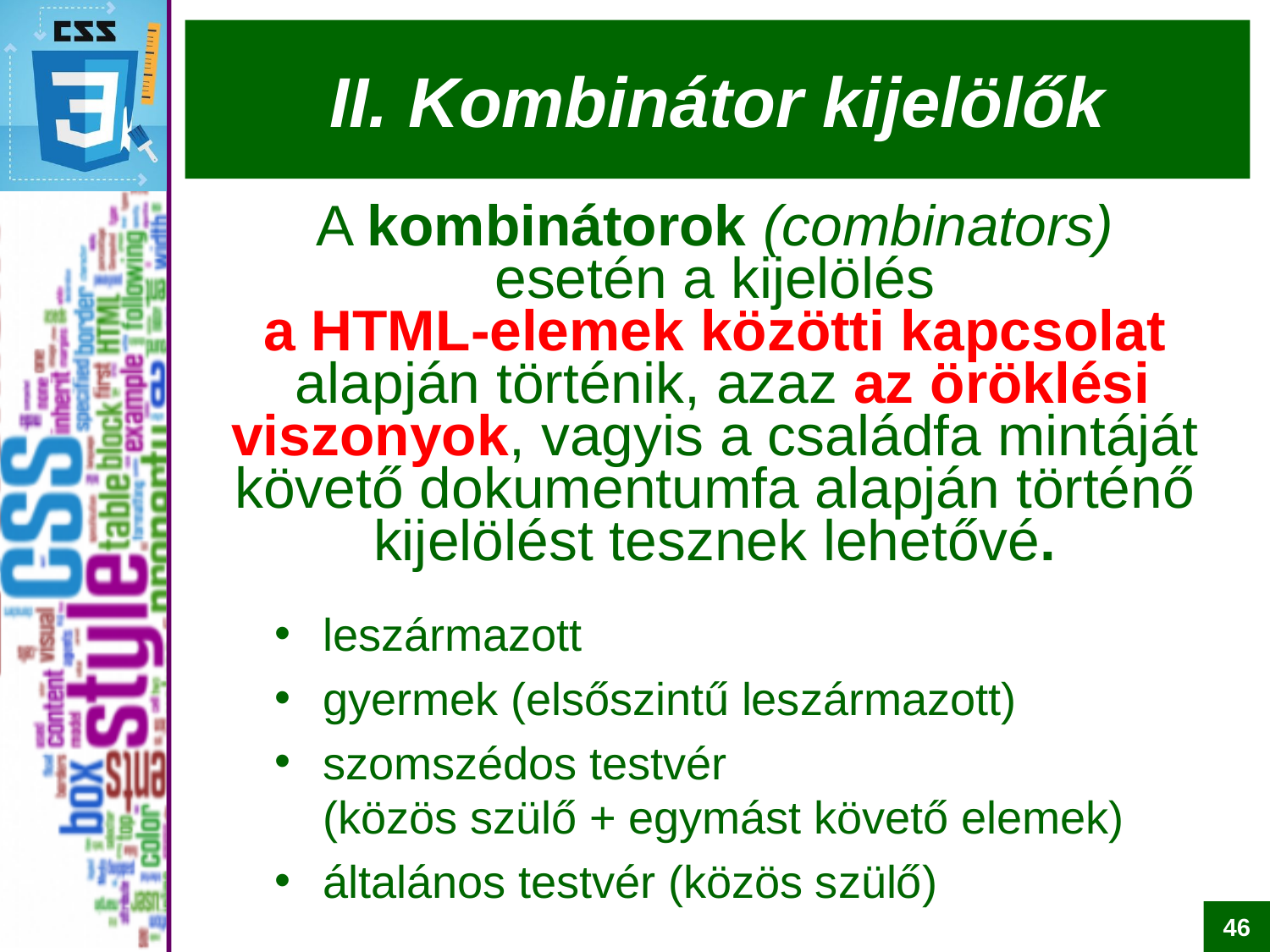

# II. Kombinátor kijelölők
A kombinátorok (combinators)
esetén a kijelölés
a HTML-elemek közötti kapcsolat
 alapján történik, azaz az öröklési viszonyok, vagyis a családfa mintáját követő dokumentumfa alapján történő kijelölést tesznek lehetővé.
leszármazott
gyermek (elsőszintű leszármazott)
szomszédos testvér
(közös szülő + egymást követő elemek)
általános testvér (közös szülő)
46